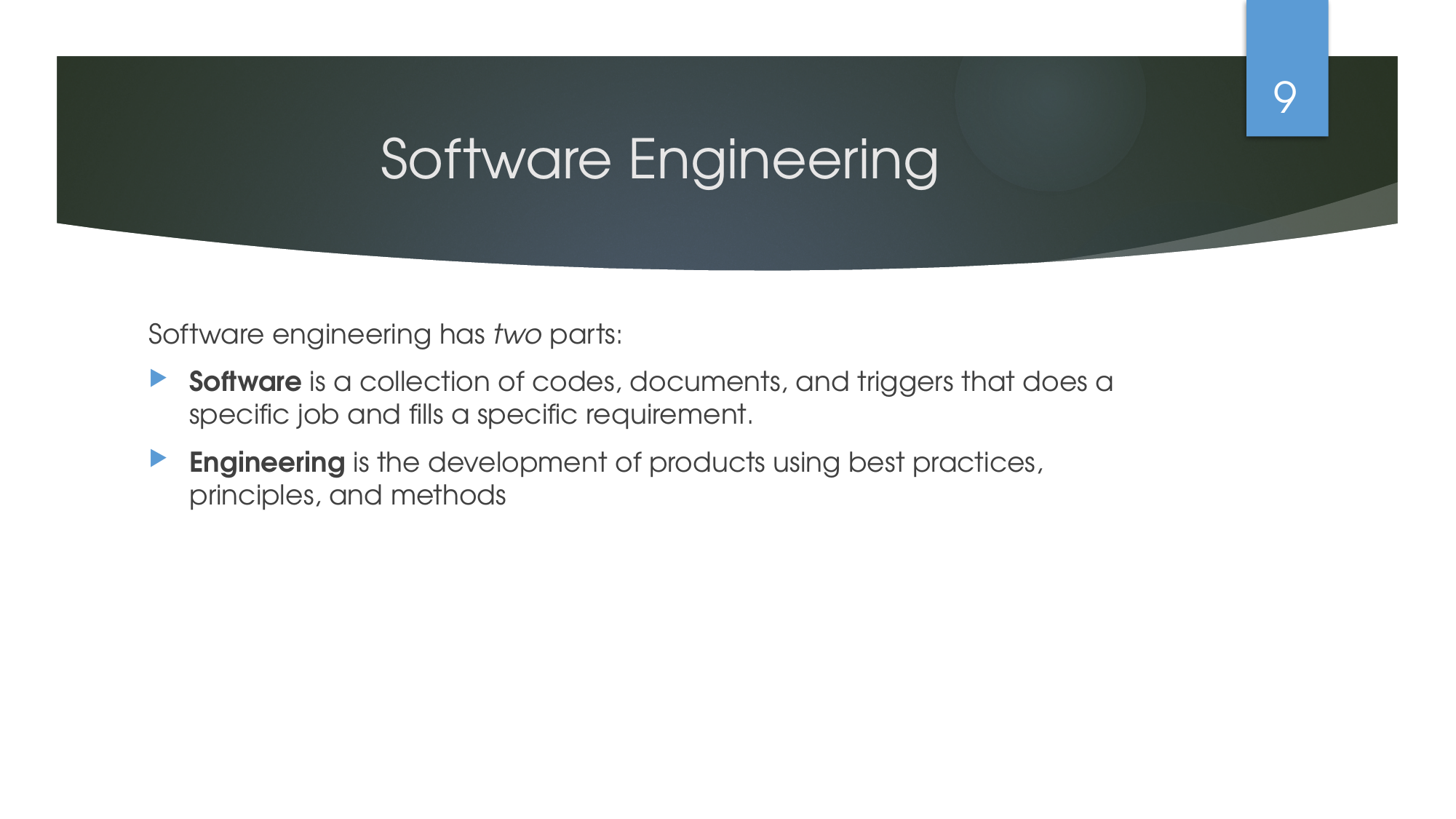

9
# Software Engineering
Software engineering has two parts:
Software is a collection of codes, documents, and triggers that does a specific job and fills a specific requirement.
Engineering is the development of products using best practices, principles, and methods